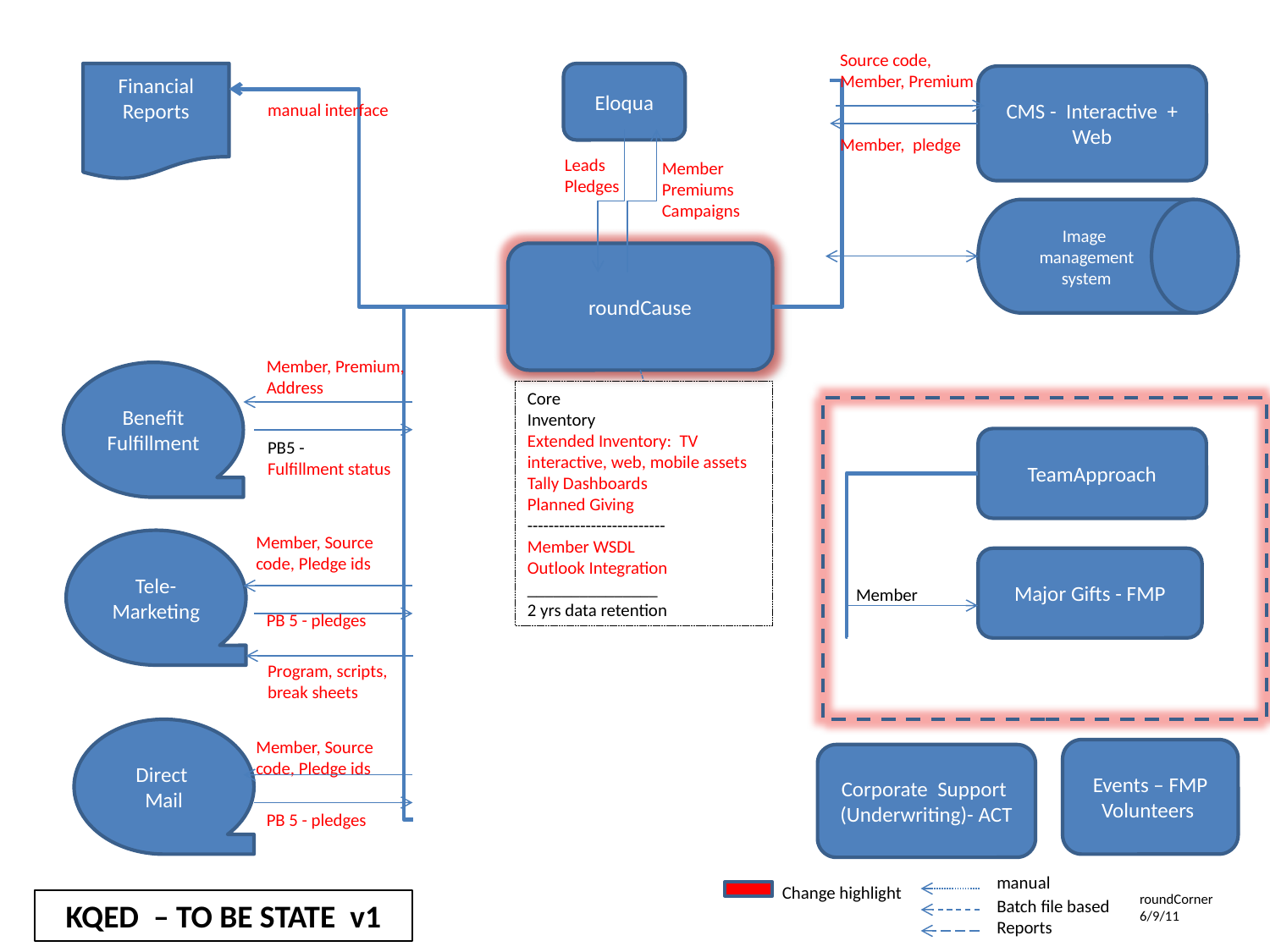

Source code,
Member, Premium
Financial
Reports

Eloqua
CMS -  Interactive  + Web
manual interface
Member,  pledge
Leads
Pledges
Member
Premiums
Campaigns
Image  management system
roundCause
Member, Premium, Address
Benefit
Fulfillment
Core
Inventory
Extended Inventory:  TV interactive, web, mobile assets
Tally Dashboards
Planned Giving
--------------------------
Member WSDL
Outlook Integration
_______________
2 yrs data retention

TeamApproach
PB5 -
Fulfillment status
Member, Source code, Pledge ids
Tele-Marketing
Major Gifts - FMP
Member
PB 5 - pledges
Program, scripts,
break sheets
Direct
Mail
Member, Source code, Pledge ids
Events – FMP
Volunteers

Corporate  Support  (Underwriting)- ACT

PB 5 - pledges
manual
Batch file based
Reports
Change highlight

roundCorner 6/9/11
KQED  – TO BE STATE  v1